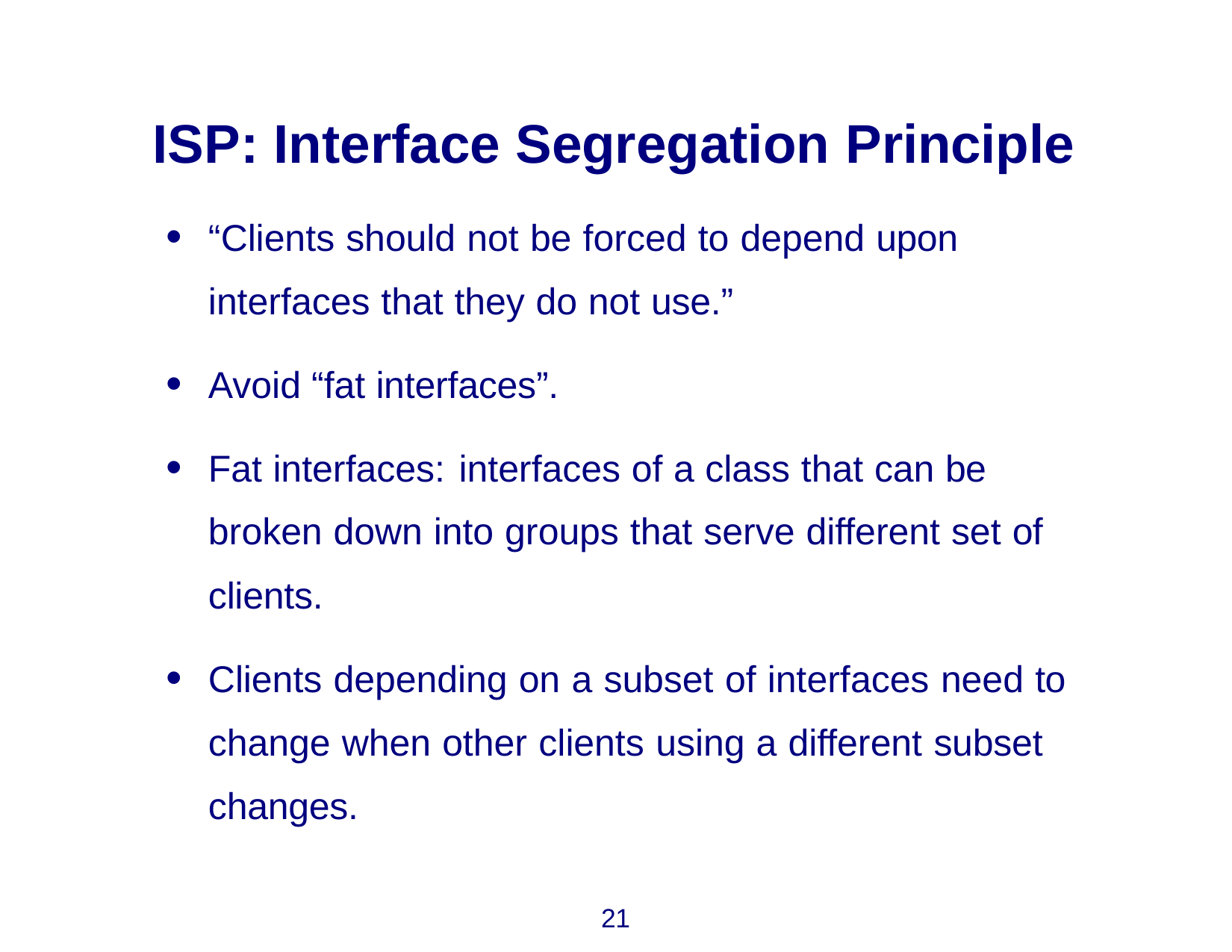

# ISP: Interface Segregation Principle
“Clients should not be forced to depend upon interfaces that they do not use.”
Avoid “fat interfaces”.
Fat interfaces: interfaces of a class that can be broken down into groups that serve different set of clients.
Clients depending on a subset of interfaces need to change when other clients using a different subset changes.
21